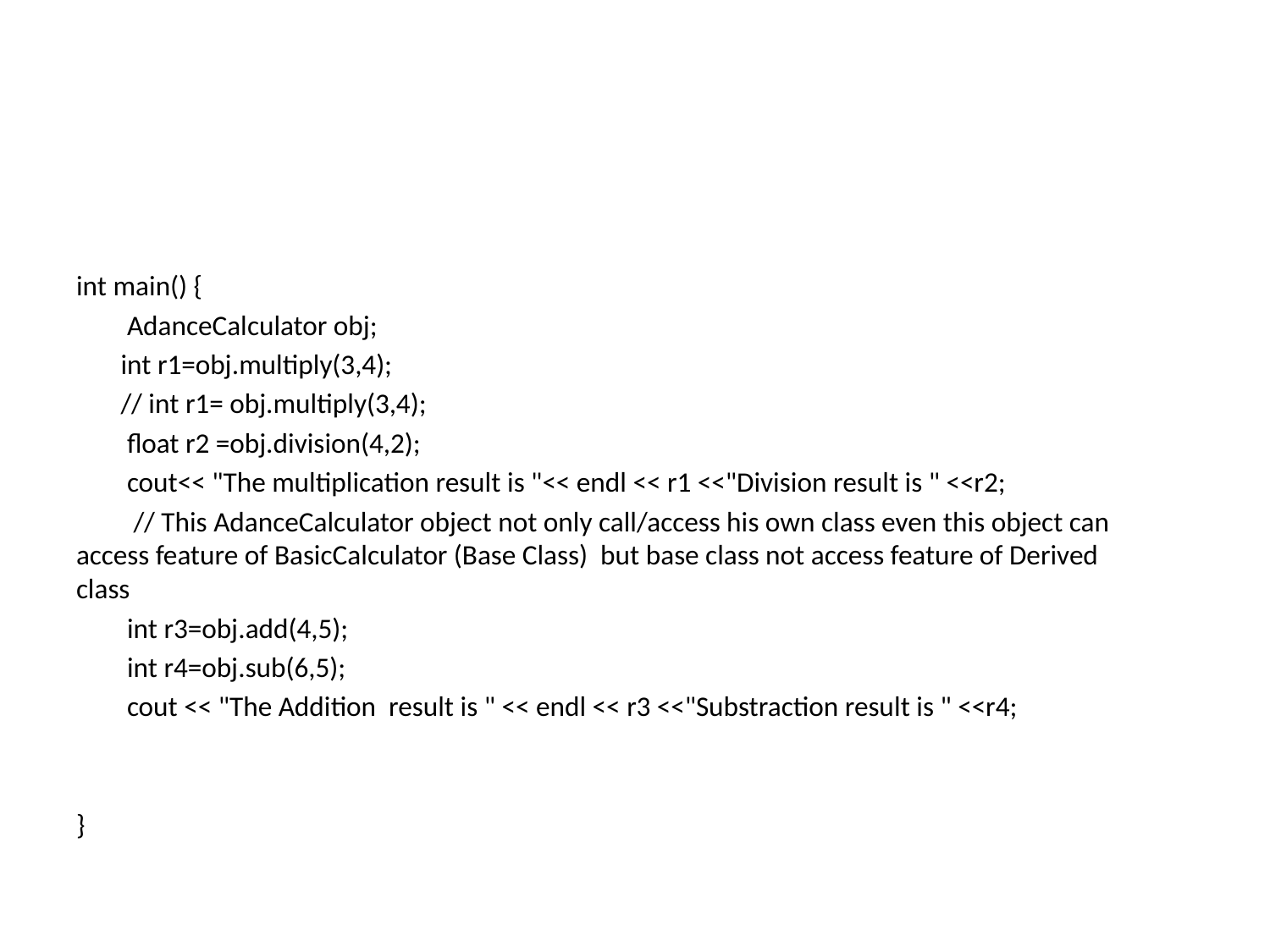

int main() {
        AdanceCalculator obj;
       int r1=obj.multiply(3,4);
       // int r1= obj.multiply(3,4);
        float r2 =obj.division(4,2);
        cout<< "The multiplication result is "<< endl << r1 <<"Division result is " <<r2;
         // This AdanceCalculator object not only call/access his own class even this object can access feature of BasicCalculator (Base Class)  but base class not access feature of Derived class
        int r3=obj.add(4,5);
        int r4=obj.sub(6,5);
        cout << "The Addition  result is " << endl << r3 <<"Substraction result is " <<r4;

}